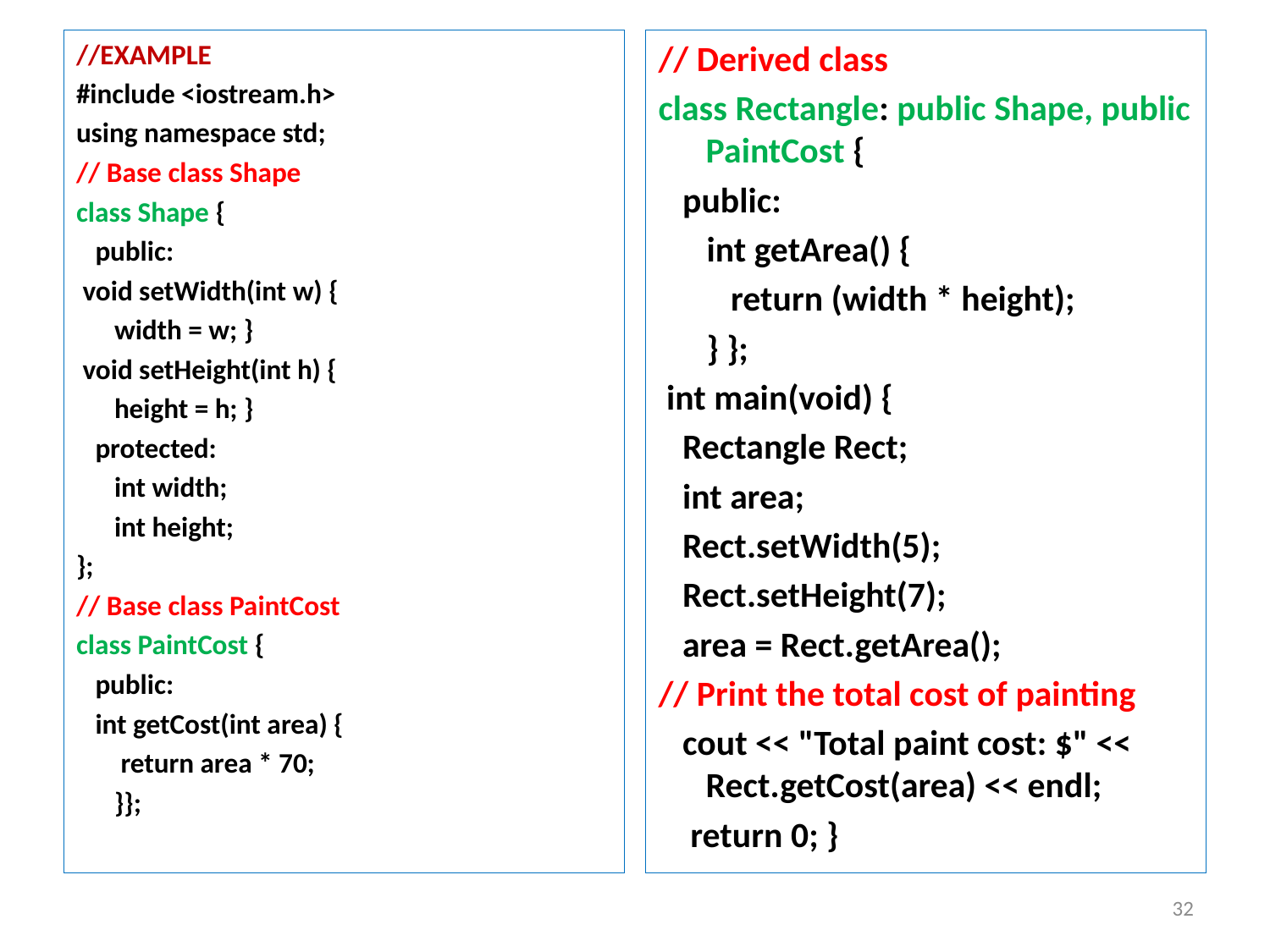

//EXAMPLE
#include <iostream.h>
using namespace std;
// Base class Shape
class Shape {
   public:
 void setWidth(int w) {
			width = w; }
 void setHeight(int h) {
			height = h; }
   protected:
      int width;
      int height;
};
// Base class PaintCost
class PaintCost {
   public:
   int getCost(int area) {
	 return area * 70;
      }};

// Derived class
class Rectangle: public Shape, public PaintCost {
   public:
      int getArea() {
         return (width * height);
      } };
 int main(void) {
   Rectangle Rect;
   int area;
   Rect.setWidth(5);
   Rect.setHeight(7);
   area = Rect.getArea();
// Print the total cost of painting
   cout << "Total paint cost: $" << Rect.getCost(area) << endl;
    return 0; }
32